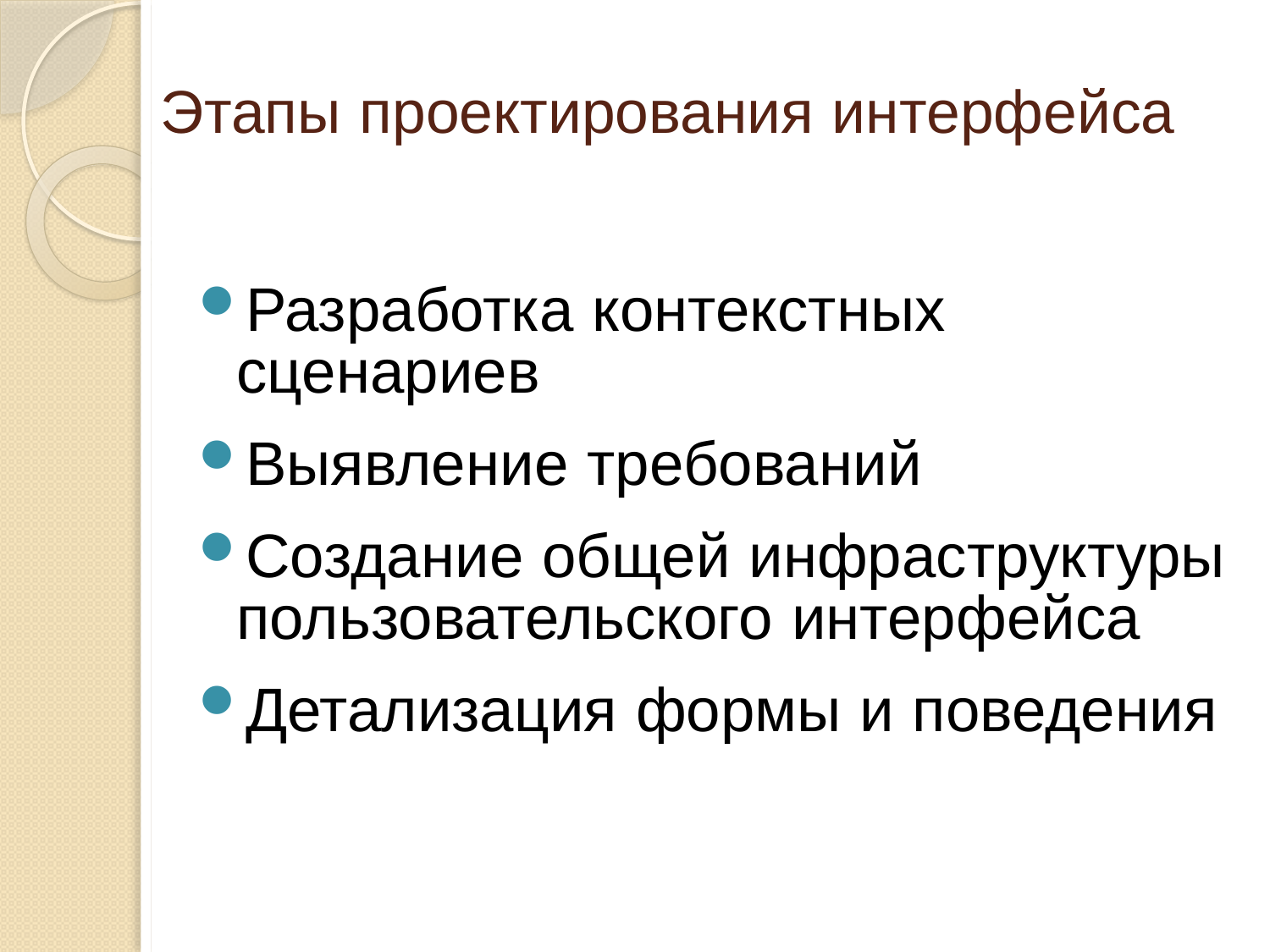

# Этапы проектирования интерфейса
Разработка контекстных сценариев
Выявление требований
Создание общей инфраструктуры пользовательского интерфейса
Детализация формы и поведения